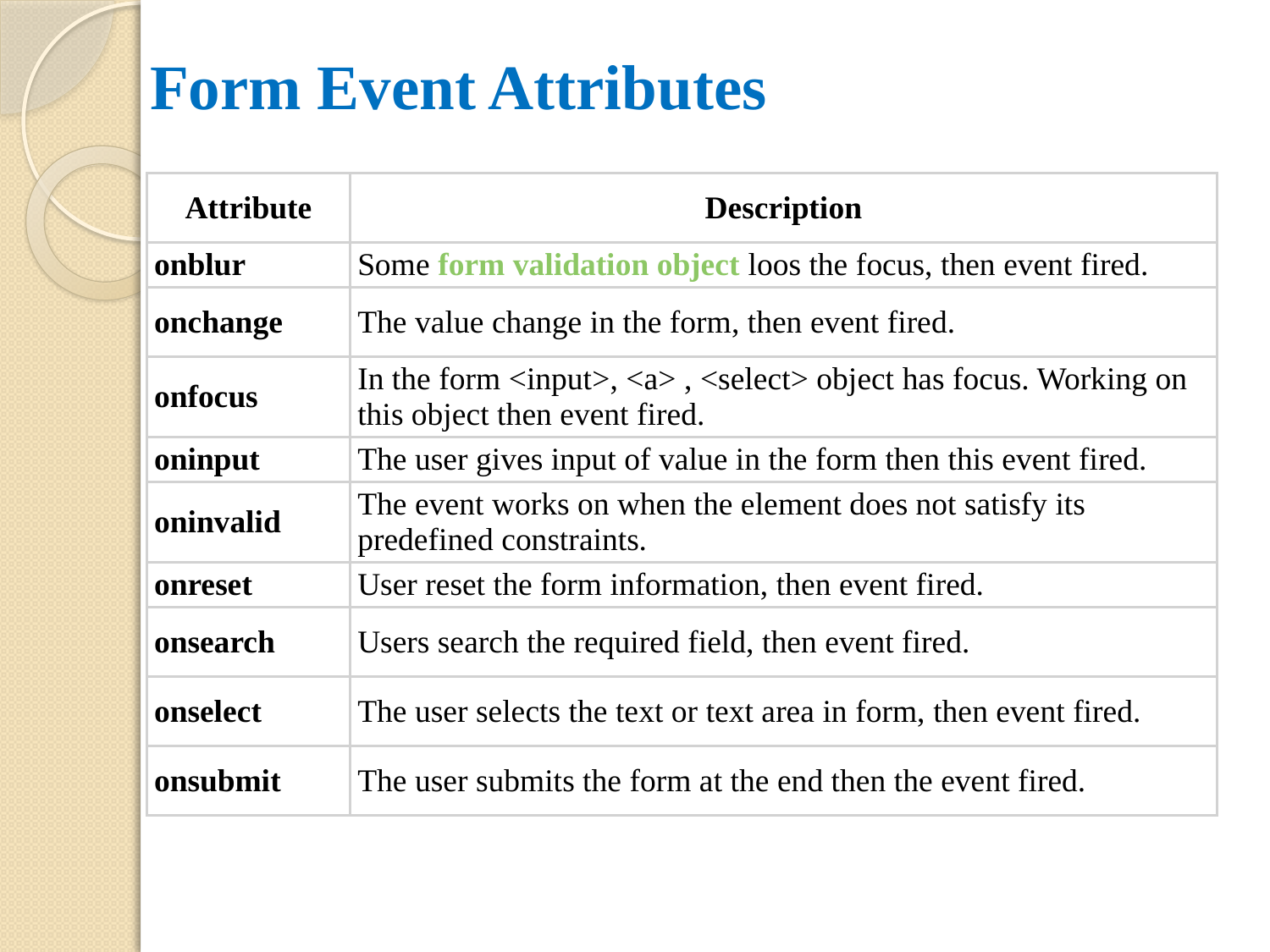

# Form Event Attributes
| Attribute | Description |
| --- | --- |
| onblur | Some form validation object loos the focus, then event fired. |
| onchange | The value change in the form, then event fired. |
| onfocus | In the form <input>, <a> , <select> object has focus. Working on this object then event fired. |
| oninput | The user gives input of value in the form then this event fired. |
| oninvalid | The event works on when the element does not satisfy its predefined constraints. |
| onreset | User reset the form information, then event fired. |
| onsearch | Users search the required field, then event fired. |
| onselect | The user selects the text or text area in form, then event fired. |
| onsubmit | The user submits the form at the end then the event fired. |